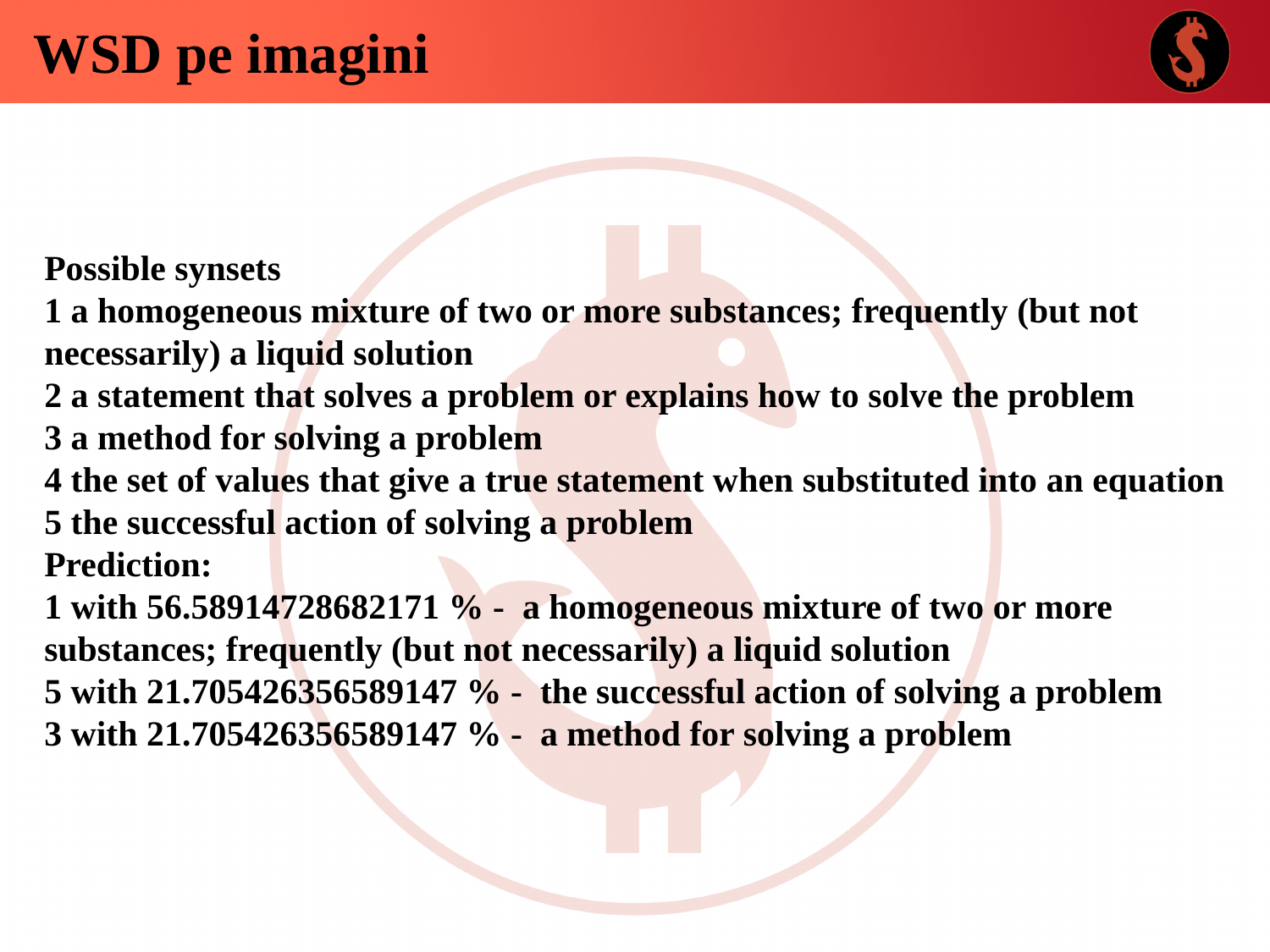

WSD pe imagini
Possible synsets
1 a homogeneous mixture of two or more substances; frequently (but not necessarily) a liquid solution
2 a statement that solves a problem or explains how to solve the problem
3 a method for solving a problem
4 the set of values that give a true statement when substituted into an equation
5 the successful action of solving a problem
Prediction:
1 with 56.58914728682171 % -  a homogeneous mixture of two or more substances; frequently (but not necessarily) a liquid solution
5 with 21.705426356589147 % -  the successful action of solving a problem
3 with 21.705426356589147 % -  a method for solving a problem